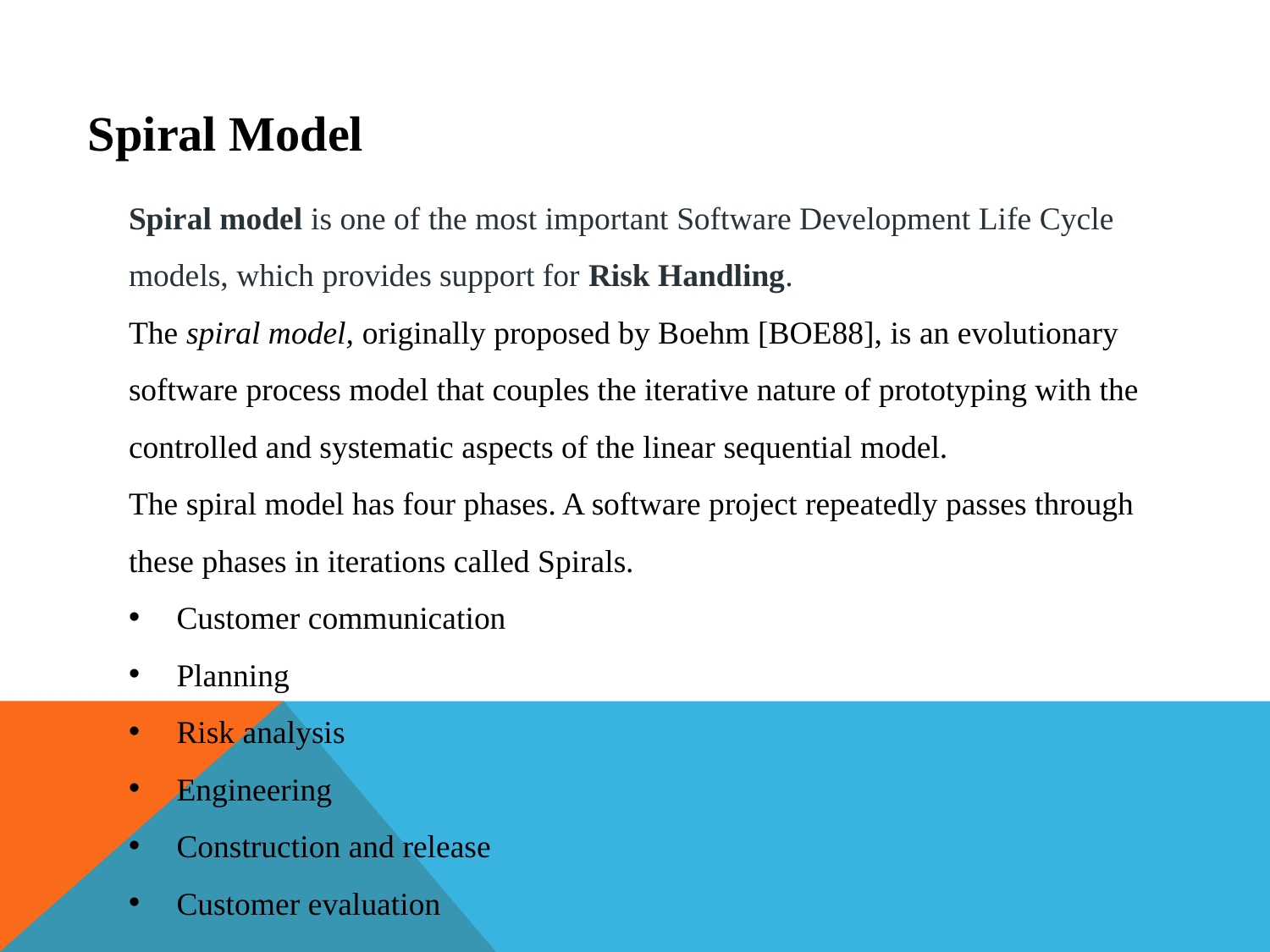

Spiral Model
Spiral model is one of the most important Software Development Life Cycle models, which provides support for Risk Handling.
The spiral model, originally proposed by Boehm [BOE88], is an evolutionary software process model that couples the iterative nature of prototyping with the controlled and systematic aspects of the linear sequential model.
The spiral model has four phases. A software project repeatedly passes through these phases in iterations called Spirals.
Customer communication
Planning
Risk analysis
Engineering
Construction and release
Customer evaluation